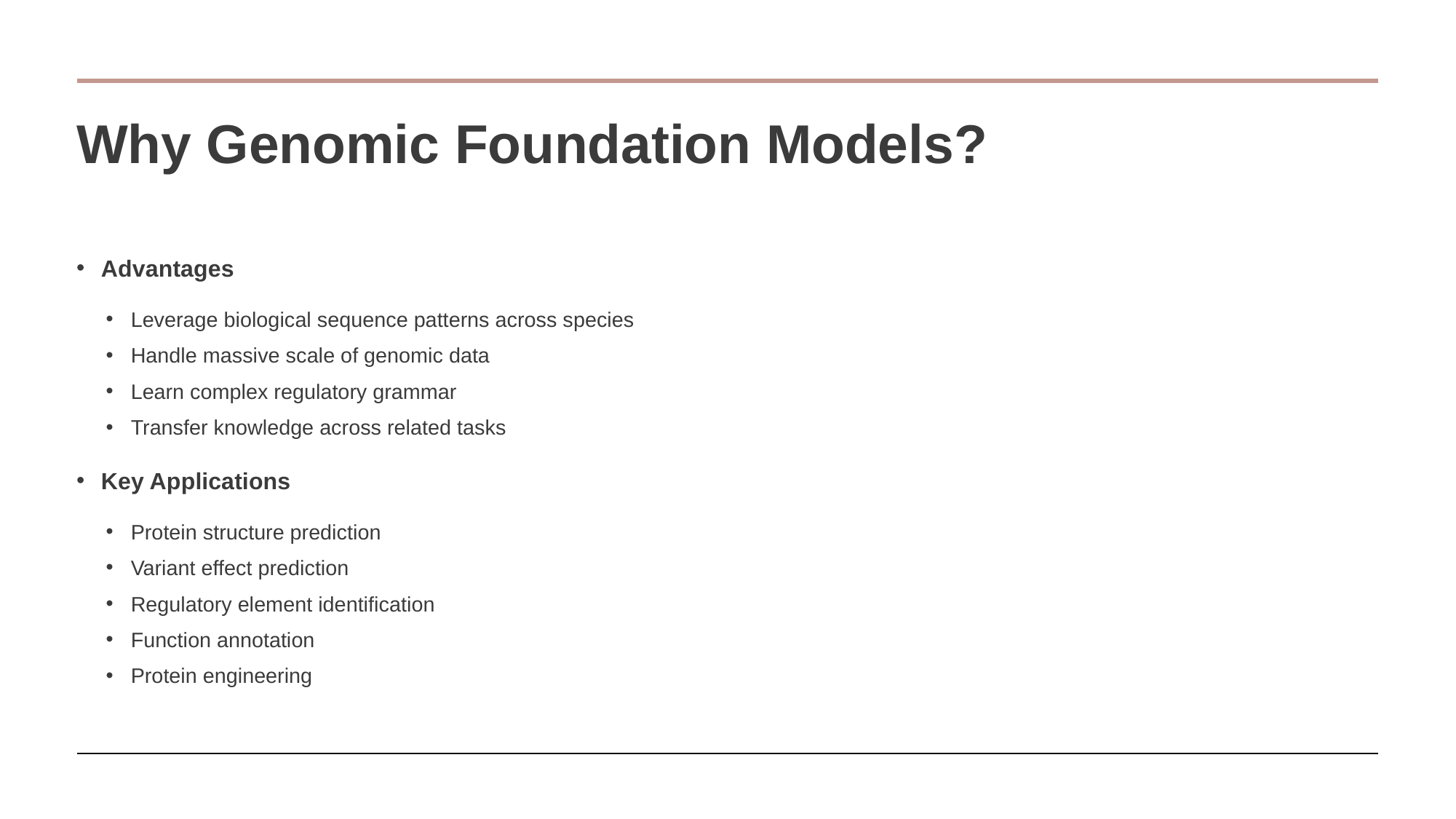

# Why Genomic Foundation Models?
Advantages
Leverage biological sequence patterns across species
Handle massive scale of genomic data
Learn complex regulatory grammar
Transfer knowledge across related tasks
Key Applications
Protein structure prediction
Variant effect prediction
Regulatory element identification
Function annotation
Protein engineering